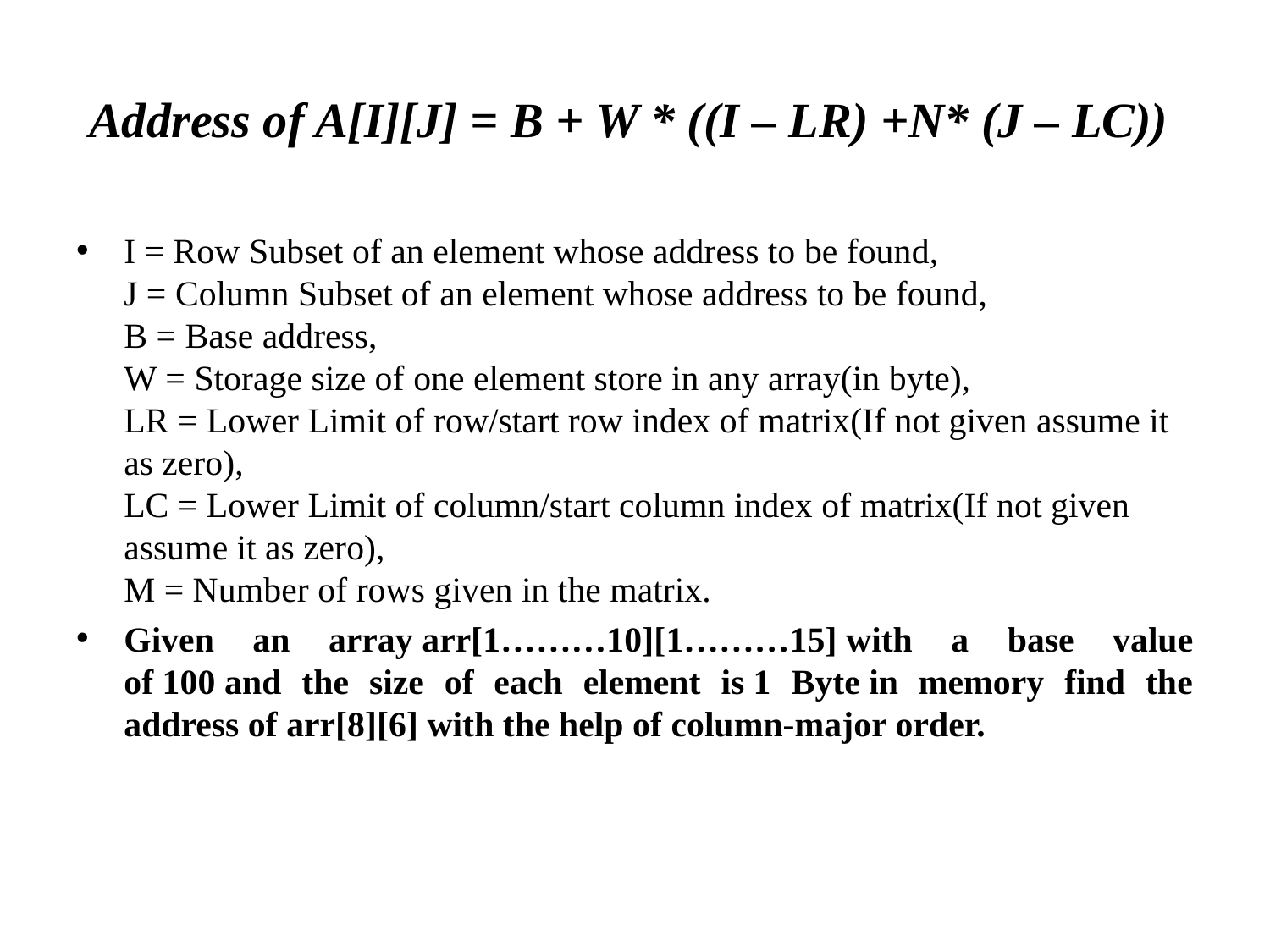

# Address of A[I][J] = B + W * ((I – LR) +N* (J – LC))
I = Row Subset of an element whose address to be found, 
J = Column Subset of an element whose address to be found, 
B = Base address, 
W = Storage size of one element store in any array(in byte), 
LR = Lower Limit of row/start row index of matrix(If not given assume it as zero), 
LC = Lower Limit of column/start column index of matrix(If not given assume it as zero), 
M = Number of rows given in the matrix.
Given an array arr[1………10][1………15] with a base value of 100 and the size of each element is 1 Byte in memory find the address of arr[8][6] with the help of column-major order.